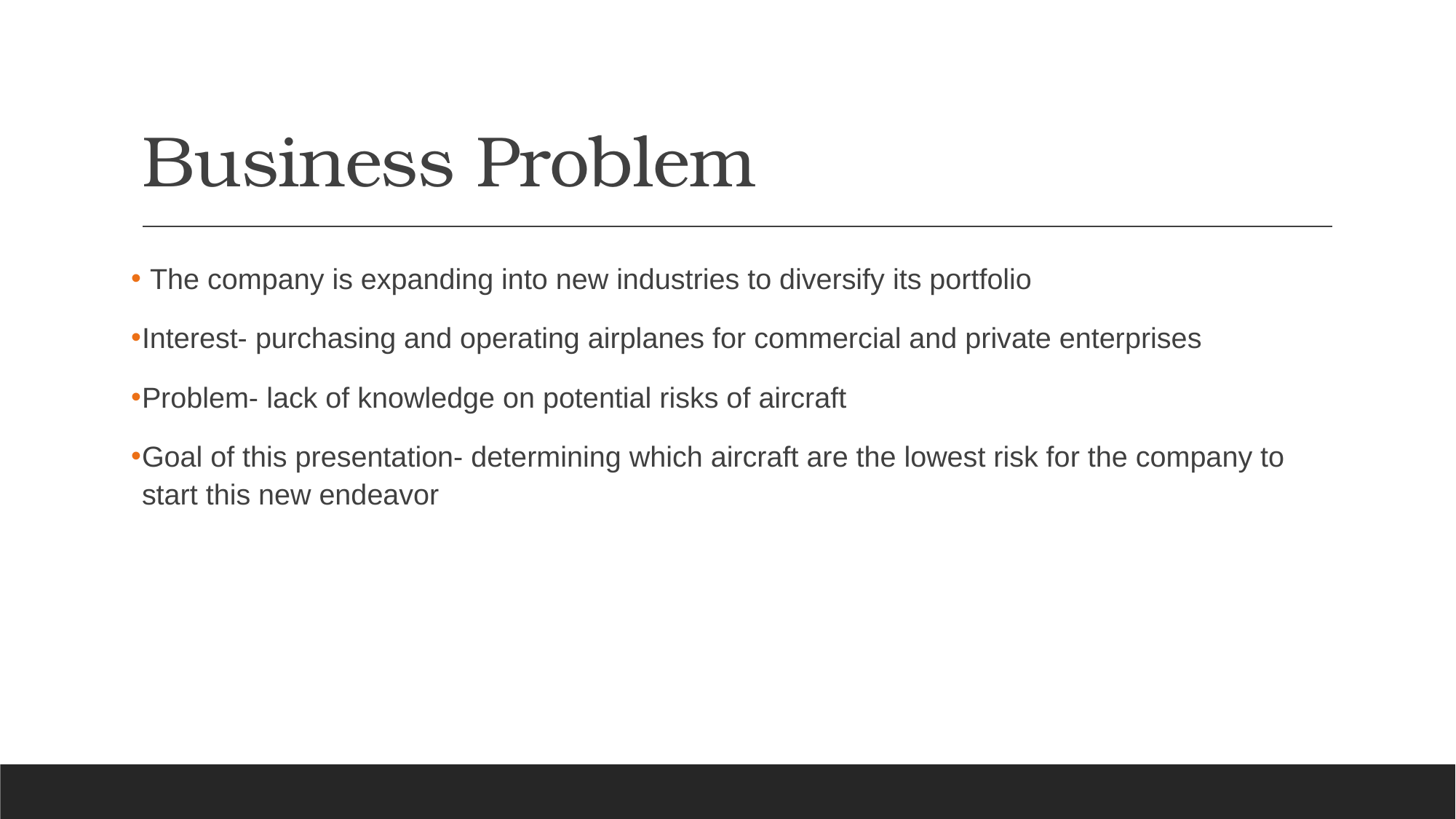

# Business Problem
 The company is expanding into new industries to diversify its portfolio
Interest- purchasing and operating airplanes for commercial and private enterprises
Problem- lack of knowledge on potential risks of aircraft
Goal of this presentation- determining which aircraft are the lowest risk for the company to start this new endeavor